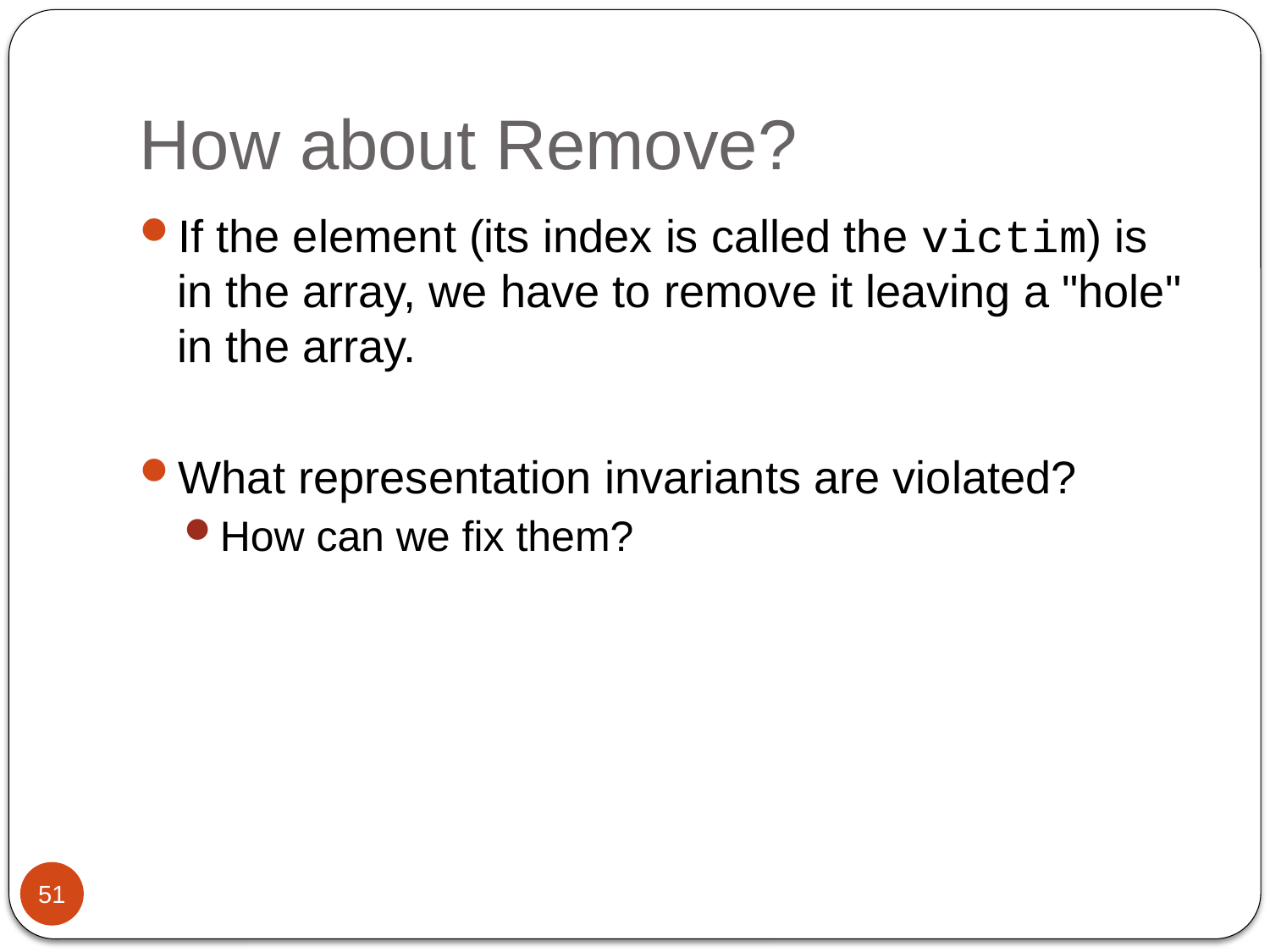

# How about Remove?
If the element (its index is called the victim) is in the array, we have to remove it leaving a "hole" in the array.

What representation invariants are violated?
How can we fix them?
51